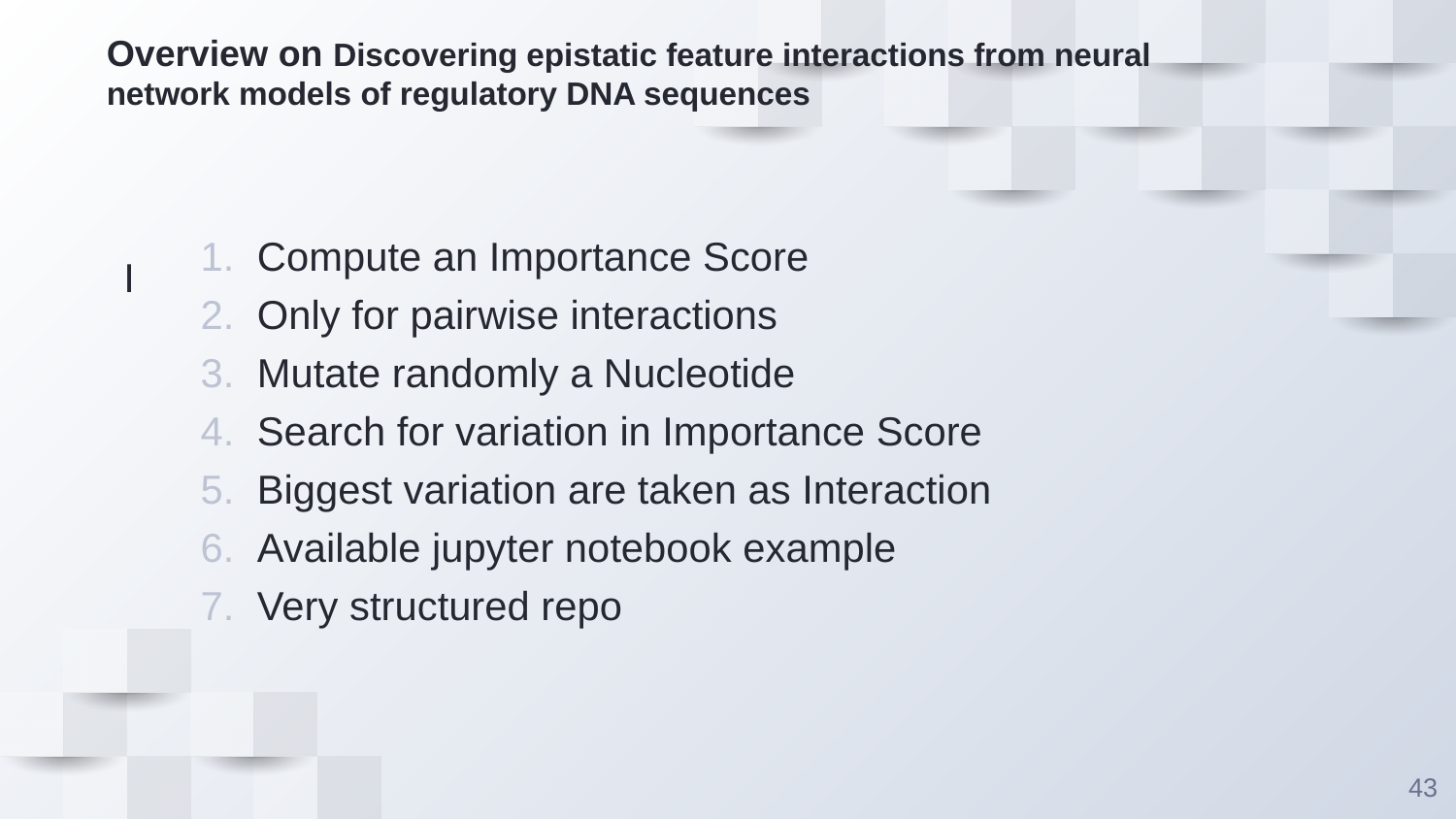

# Overview on Discovering epistatic feature interactions from neural network models of regulatory DNA sequences

Compute an Importance Score
Only for pairwise interactions
Mutate randomly a Nucleotide
Search for variation in Importance Score
Biggest variation are taken as Interaction
Available jupyter notebook example
Very structured repo

I
43